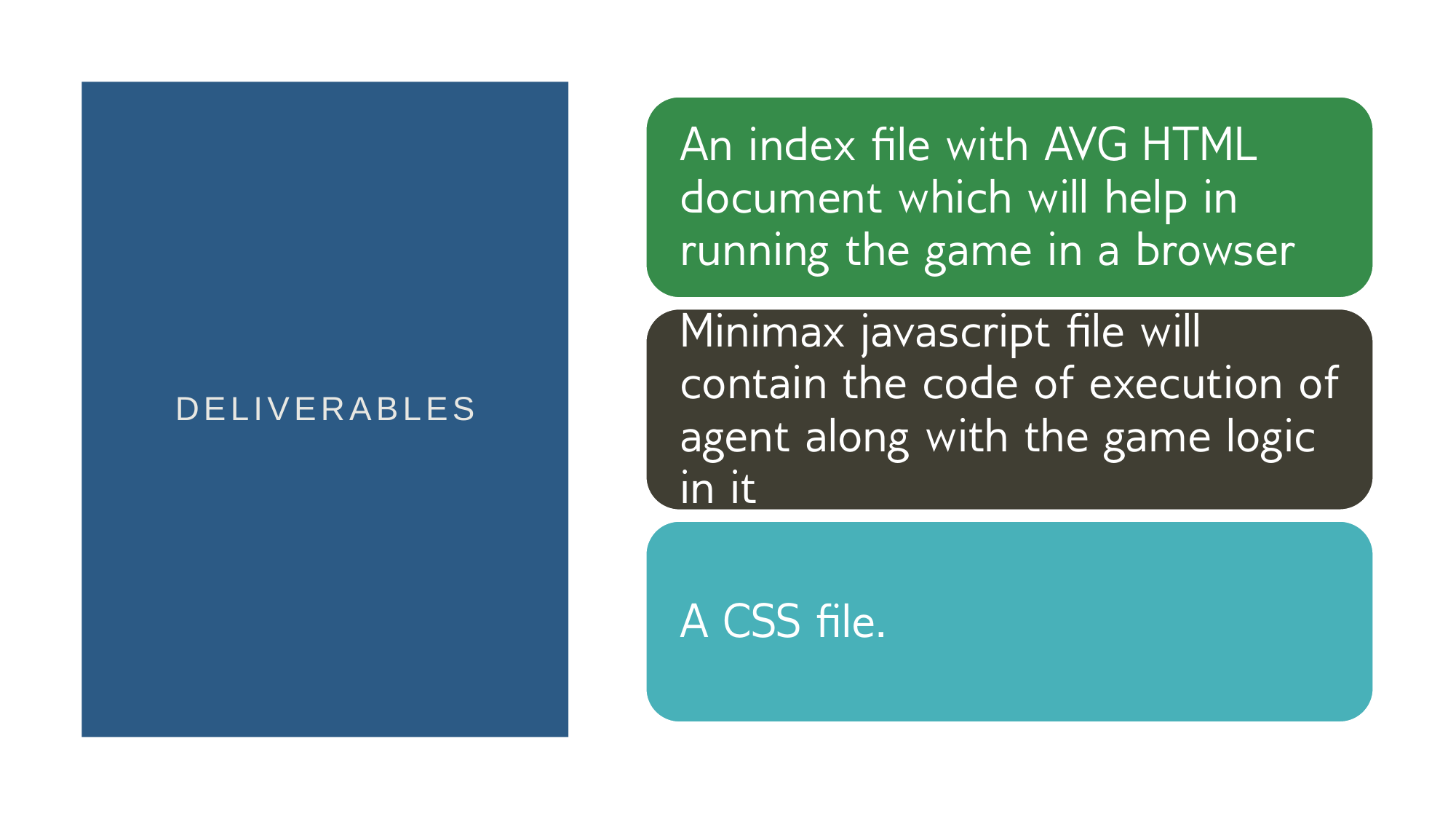

An index file with AVG HTML document which will help in running the game in a browser
Minimax javascript file will contain the code of execution of agent along with the game logic in it
A CSS file.
# Deliverables